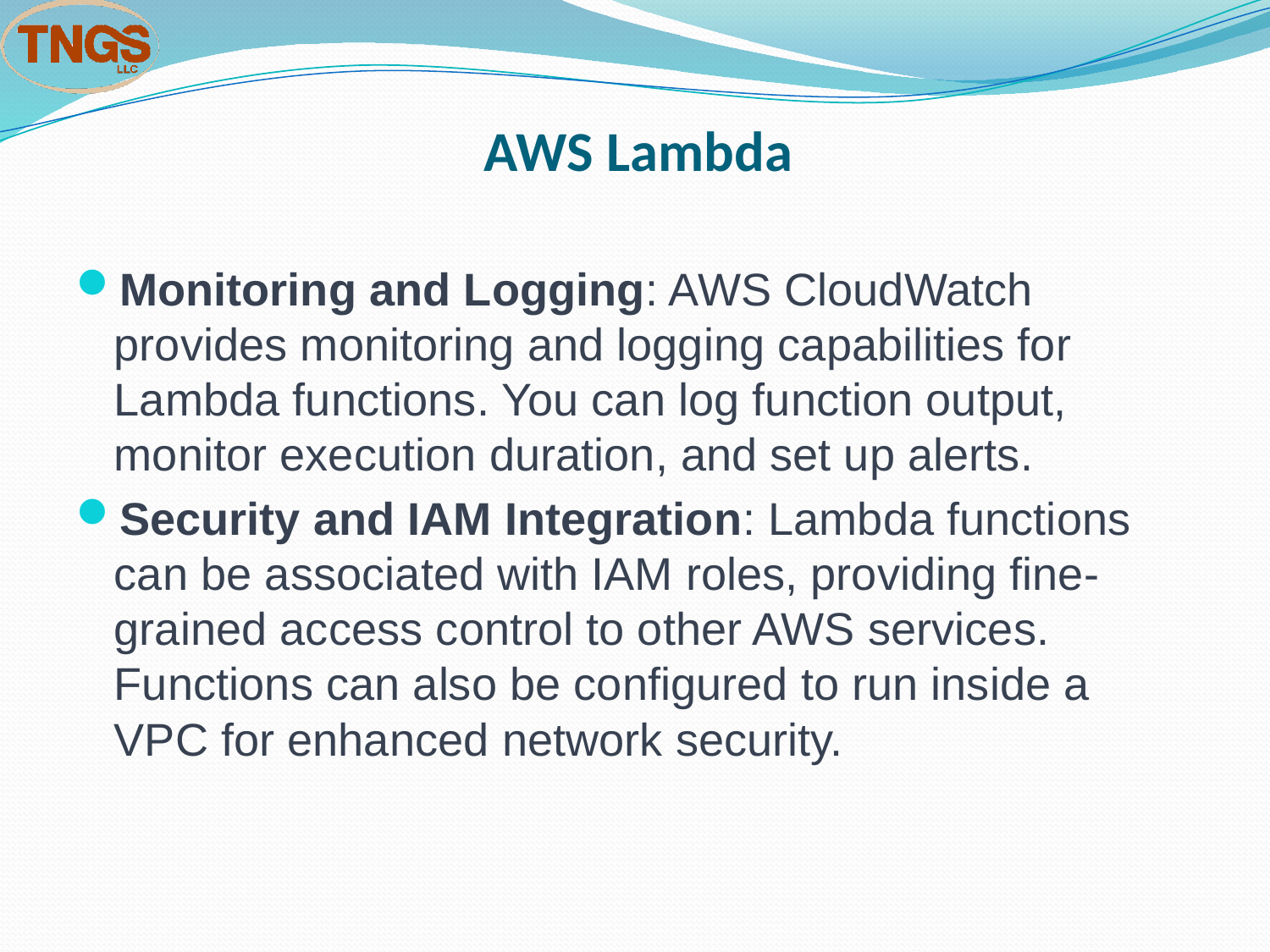

# AWS Lambda
Monitoring and Logging: AWS CloudWatch provides monitoring and logging capabilities for Lambda functions. You can log function output, monitor execution duration, and set up alerts.
Security and IAM Integration: Lambda functions can be associated with IAM roles, providing fine-grained access control to other AWS services. Functions can also be configured to run inside a VPC for enhanced network security.